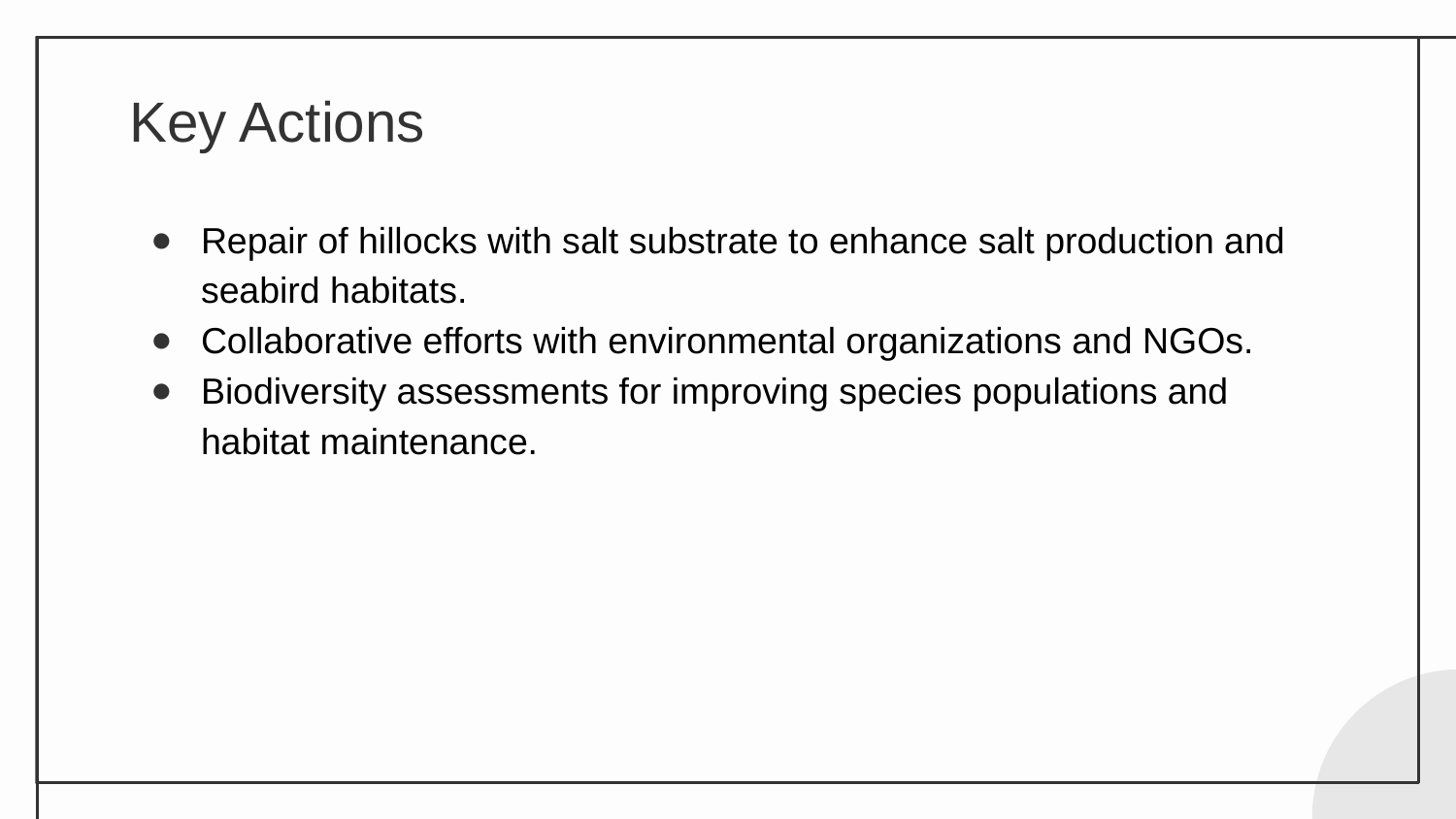

# Key Actions

Repair of hillocks with salt substrate to enhance salt production and seabird habitats.
Collaborative efforts with environmental organizations and NGOs.
Biodiversity assessments for improving species populations and habitat maintenance.